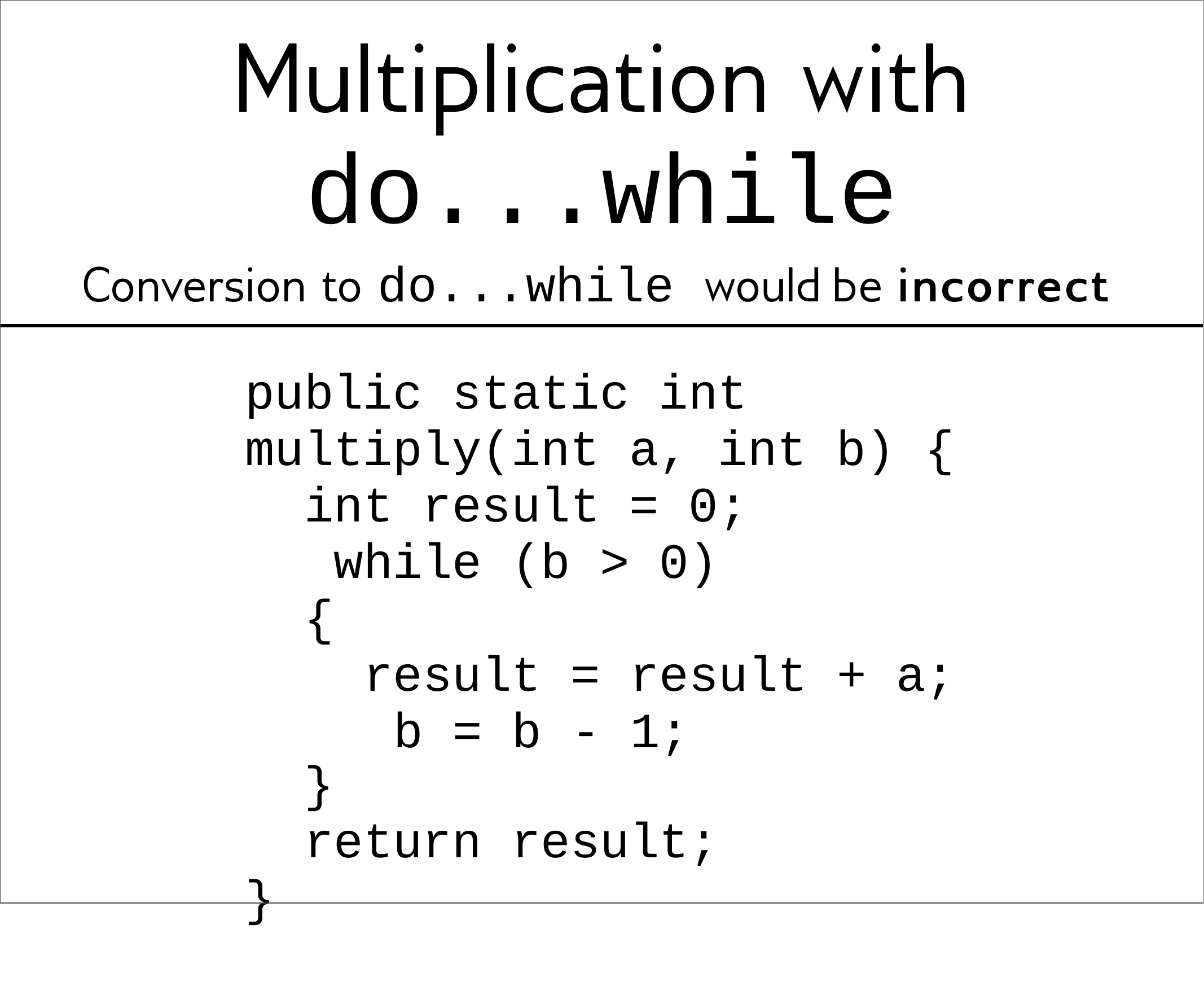

# Multiplication with
do...while
Conversion to do...while would	be incorrect
public static int  multiply(int a, int b) {
int result = 0;  while (b > 0) {
result = result + a;  b = b - 1;
}
return result;
}